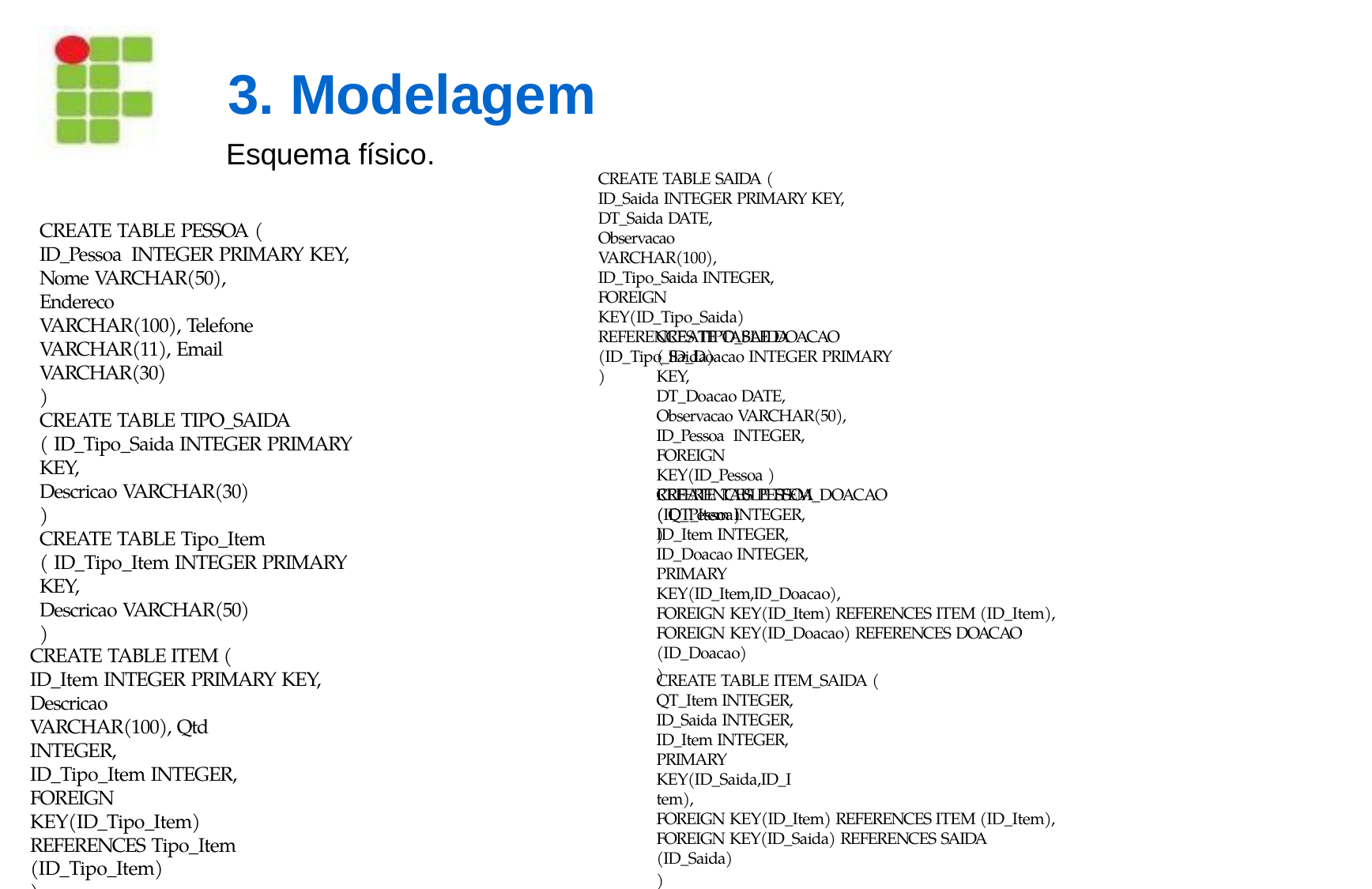

3. Modelagem
Esquema físico.
CREATE TABLE SAIDA (
ID_Saida INTEGER PRIMARY KEY,
DT_Saida DATE,
Observacao VARCHAR(100), ID_Tipo_Saida INTEGER,
FOREIGN KEY(ID_Tipo_Saida) REFERENCES TIPO_SAIDA (ID_Tipo_Saida)
)
CREATE TABLE PESSOA (
ID_Pessoa  INTEGER PRIMARY KEY, Nome VARCHAR(50),
Endereco VARCHAR(100), Telefone VARCHAR(11), Email VARCHAR(30)
)
CREATE TABLE DOACAO ( ID_Doacao INTEGER PRIMARY KEY,
DT_Doacao DATE, Observacao VARCHAR(50), ID_Pessoa  INTEGER,
FOREIGN KEY(ID_Pessoa ) REFERENCES PESSOA (ID_Pessoa)
)
CREATE TABLE TIPO_SAIDA ( ID_Tipo_Saida INTEGER PRIMARY KEY,
Descricao VARCHAR(30)
)
CREATE TABLE ITEM_DOACAO ( QT_Item INTEGER,
ID_Item INTEGER,
ID_Doacao INTEGER,
PRIMARY KEY(ID_Item,ID_Doacao),
FOREIGN KEY(ID_Item) REFERENCES ITEM (ID_Item), FOREIGN KEY(ID_Doacao) REFERENCES DOACAO (ID_Doacao)
)
CREATE TABLE Tipo_Item ( ID_Tipo_Item INTEGER PRIMARY KEY,
Descricao VARCHAR(50)
)
CREATE TABLE ITEM (
ID_Item INTEGER PRIMARY KEY,
Descricao VARCHAR(100), Qtd INTEGER,
ID_Tipo_Item INTEGER,
FOREIGN KEY(ID_Tipo_Item) REFERENCES Tipo_Item (ID_Tipo_Item)
)
CREATE TABLE ITEM_SAIDA ( QT_Item INTEGER,
ID_Saida INTEGER, ID_Item INTEGER,
PRIMARY KEY(ID_Saida,ID_Item),
FOREIGN KEY(ID_Item) REFERENCES ITEM (ID_Item), FOREIGN KEY(ID_Saida) REFERENCES SAIDA (ID_Saida)
)